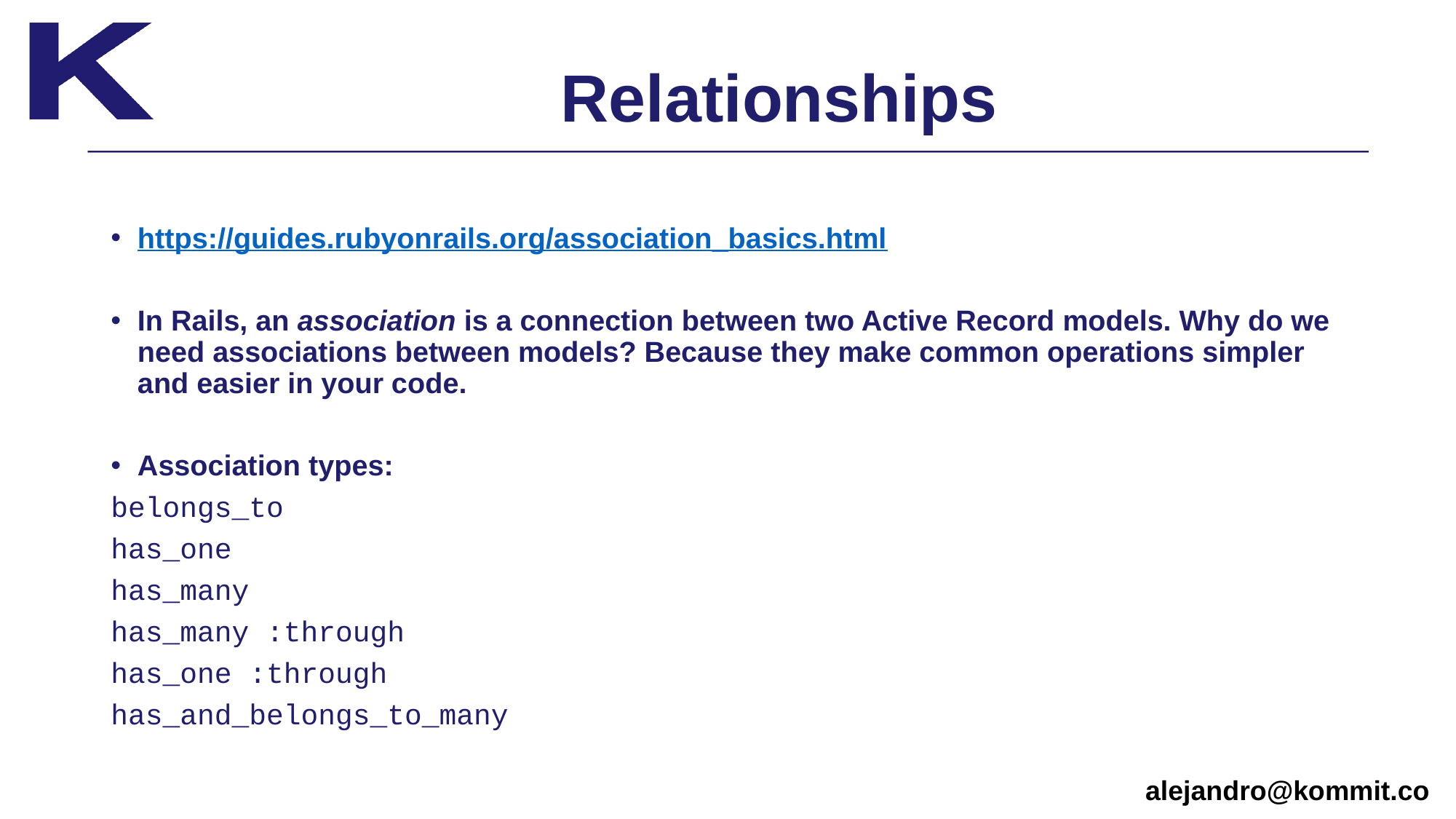

# Relationships
https://guides.rubyonrails.org/association_basics.html

In Rails, an association is a connection between two Active Record models. Why do we need associations between models? Because they make common operations simpler and easier in your code.

Association types:
belongs_to
has_one
has_many
has_many :through
has_one :through
has_and_belongs_to_many
alejandro@kommit.co